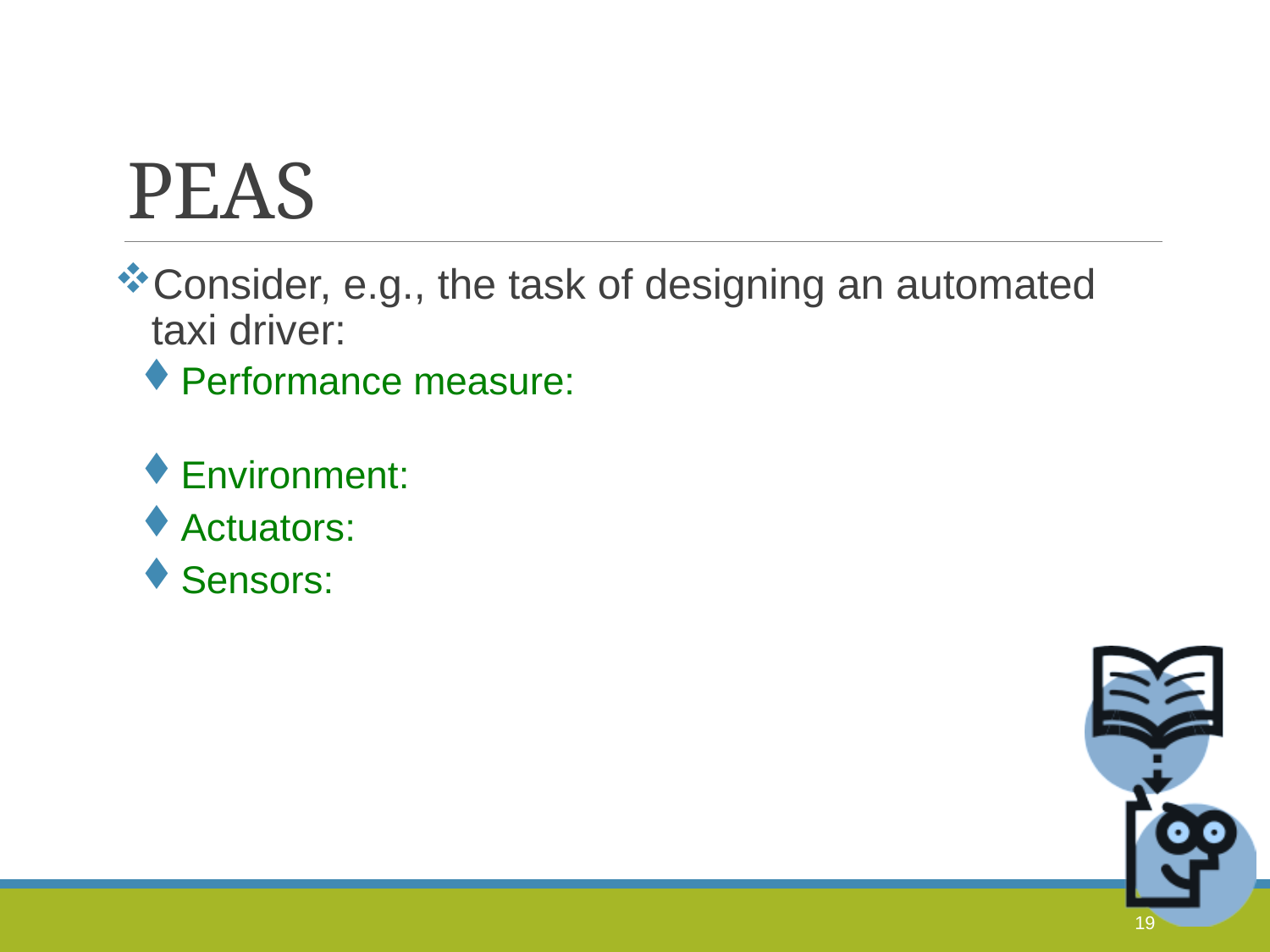

# PEAS
Consider, e.g., the task of designing an automated taxi driver:
Performance measure:
Environment:
Actuators:
Sensors:

19